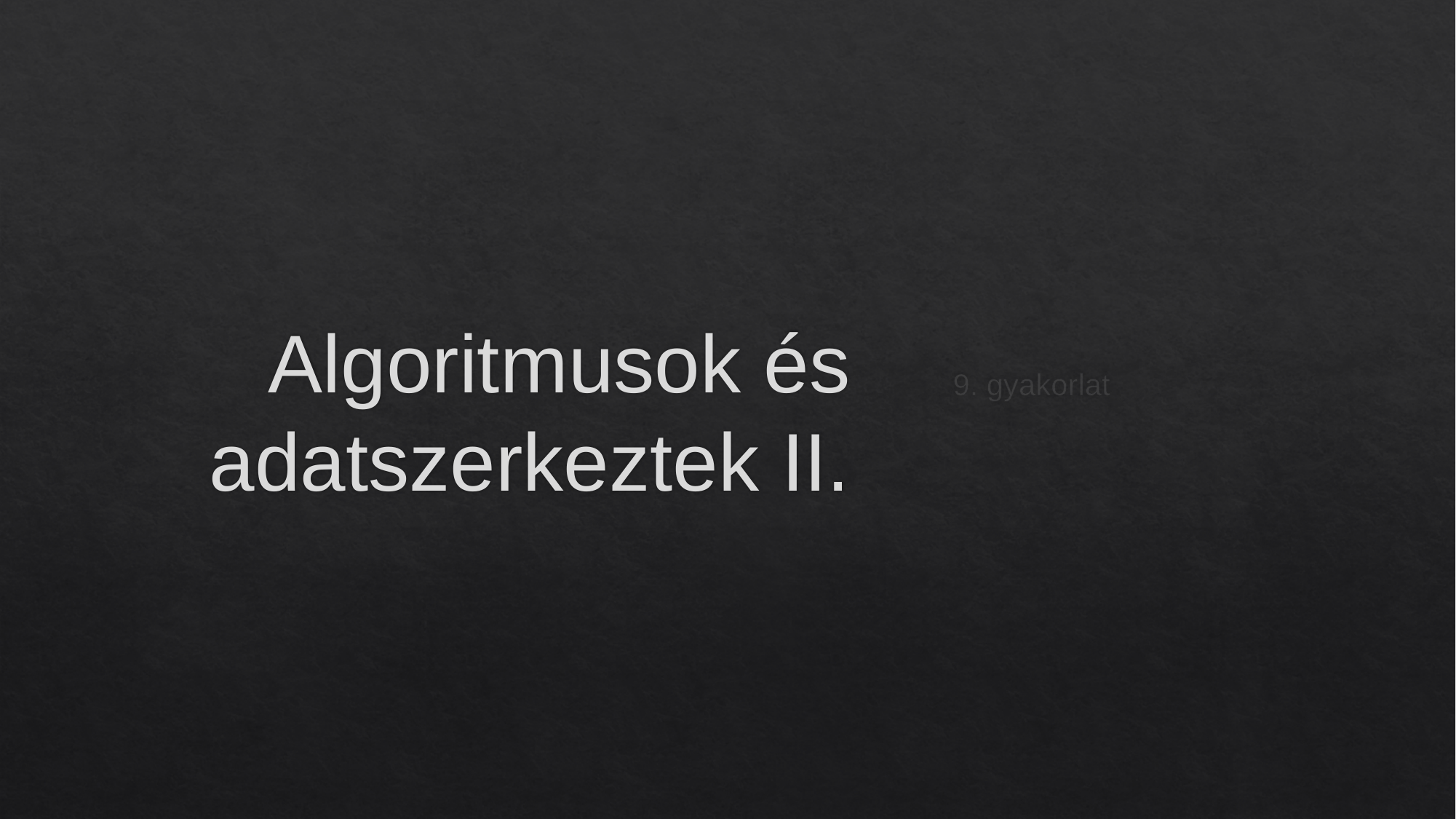

# Algoritmusok és adatszerkeztek II.
9. gyakorlat